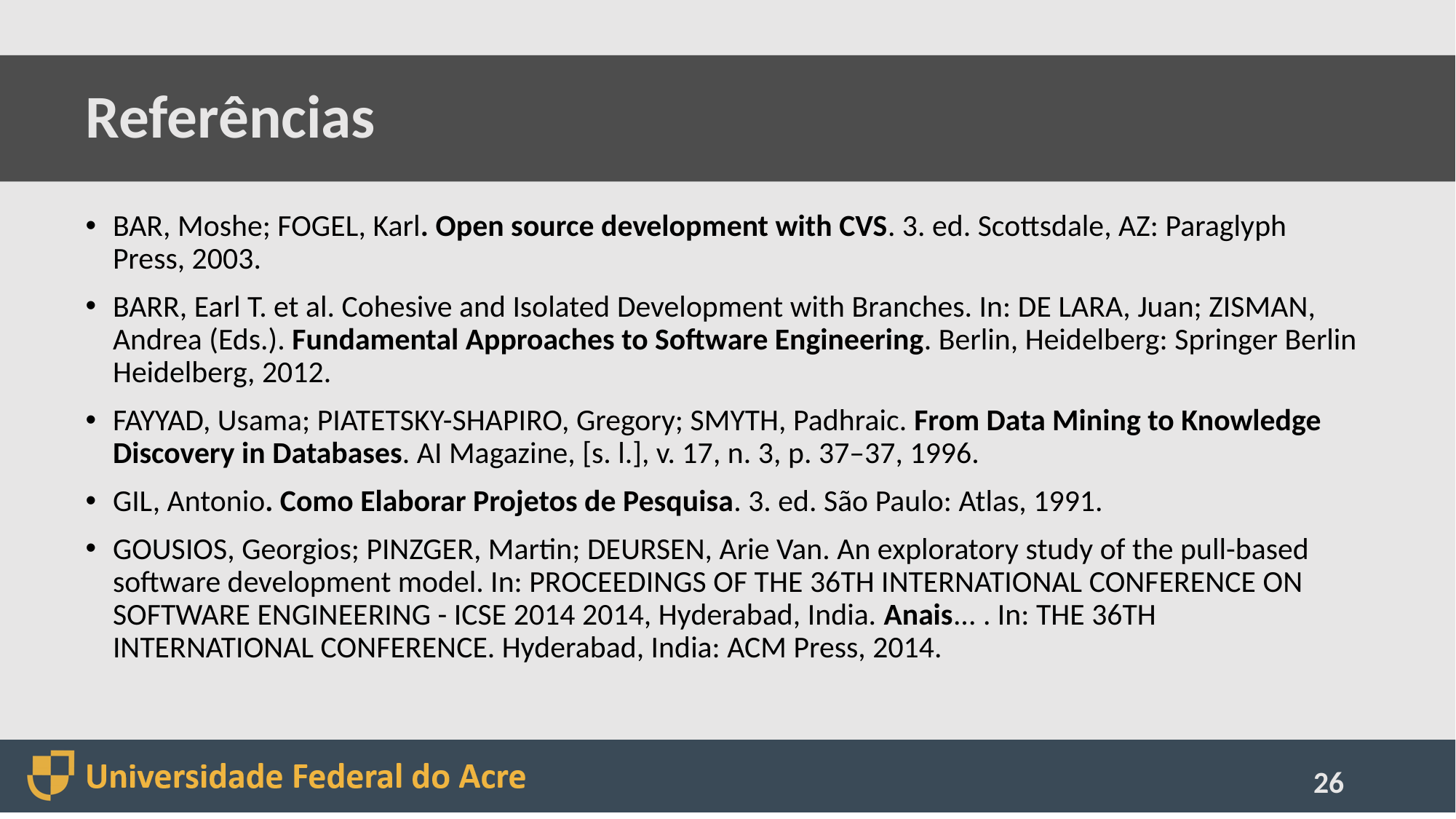

# Referências
BAR, Moshe; FOGEL, Karl. Open source development with CVS. 3. ed. Scottsdale, AZ: Paraglyph Press, 2003.
BARR, Earl T. et al. Cohesive and Isolated Development with Branches. In: DE LARA, Juan; ZISMAN, Andrea (Eds.). Fundamental Approaches to Software Engineering. Berlin, Heidelberg: Springer Berlin Heidelberg, 2012.
FAYYAD, Usama; PIATETSKY-SHAPIRO, Gregory; SMYTH, Padhraic. From Data Mining to Knowledge Discovery in Databases. AI Magazine, [s. l.], v. 17, n. 3, p. 37–37, 1996.
GIL, Antonio. Como Elaborar Projetos de Pesquisa. 3. ed. São Paulo: Atlas, 1991.
GOUSIOS, Georgios; PINZGER, Martin; DEURSEN, Arie Van. An exploratory study of the pull-based software development model. In: PROCEEDINGS OF THE 36TH INTERNATIONAL CONFERENCE ON SOFTWARE ENGINEERING - ICSE 2014 2014, Hyderabad, India. Anais... . In: THE 36TH INTERNATIONAL CONFERENCE. Hyderabad, India: ACM Press, 2014.
26